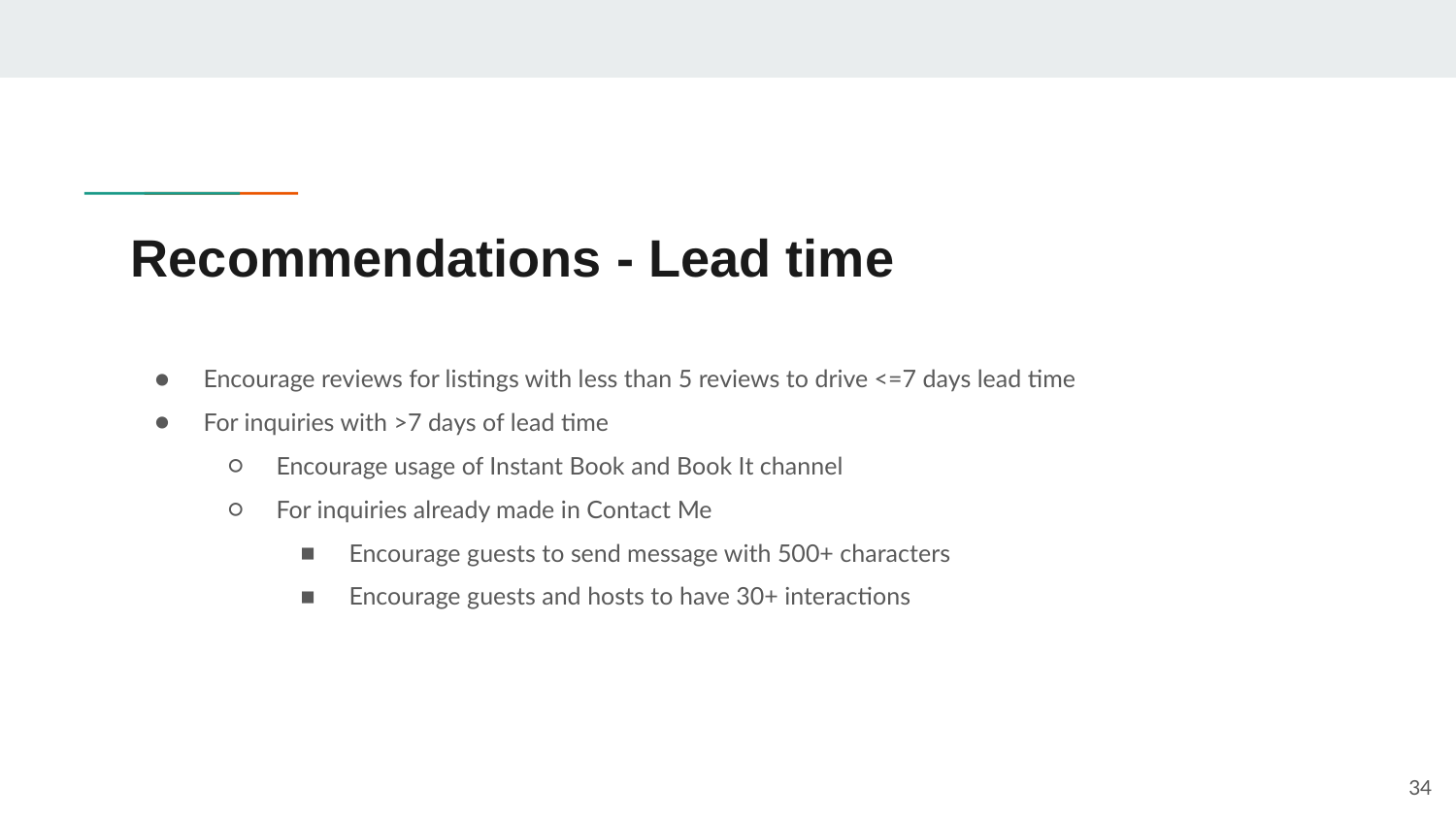

# Recommendations - Lead time

Encourage reviews for listings with less than 5 reviews to drive <=7 days lead time
For inquiries with >7 days of lead time
Encourage usage of Instant Book and Book It channel
For inquiries already made in Contact Me
Encourage guests to send message with 500+ characters
Encourage guests and hosts to have 30+ interactions
34